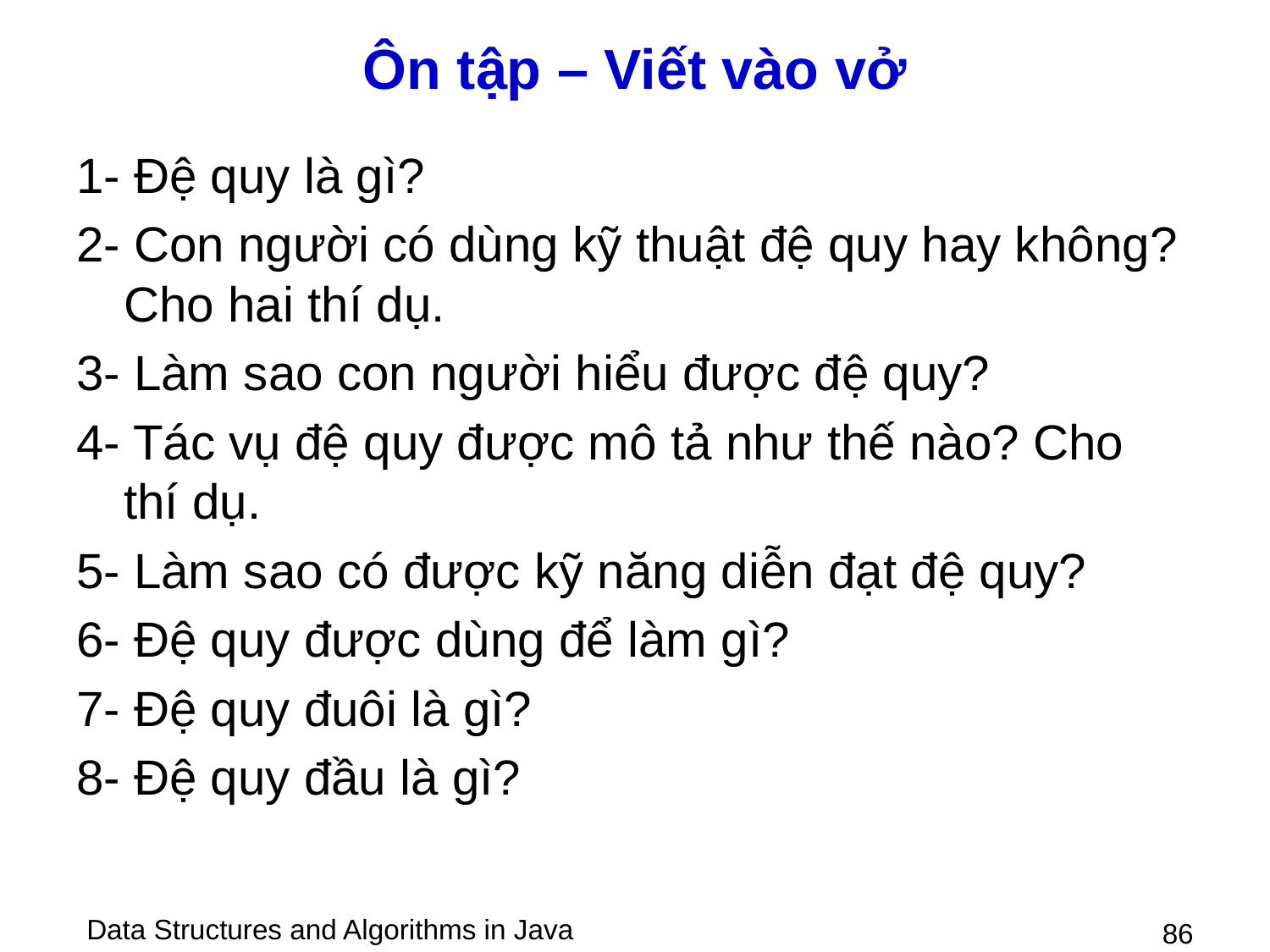

# Ôn tập – Viết vào vở
1- Đệ quy là gì?
2- Con người có dùng kỹ thuật đệ quy hay không? Cho hai thí dụ.
3- Làm sao con người hiểu được đệ quy?
4- Tác vụ đệ quy được mô tả như thế nào? Cho thí dụ.
5- Làm sao có được kỹ năng diễn đạt đệ quy?
6- Đệ quy được dùng để làm gì?
7- Đệ quy đuôi là gì?
8- Đệ quy đầu là gì?
 86